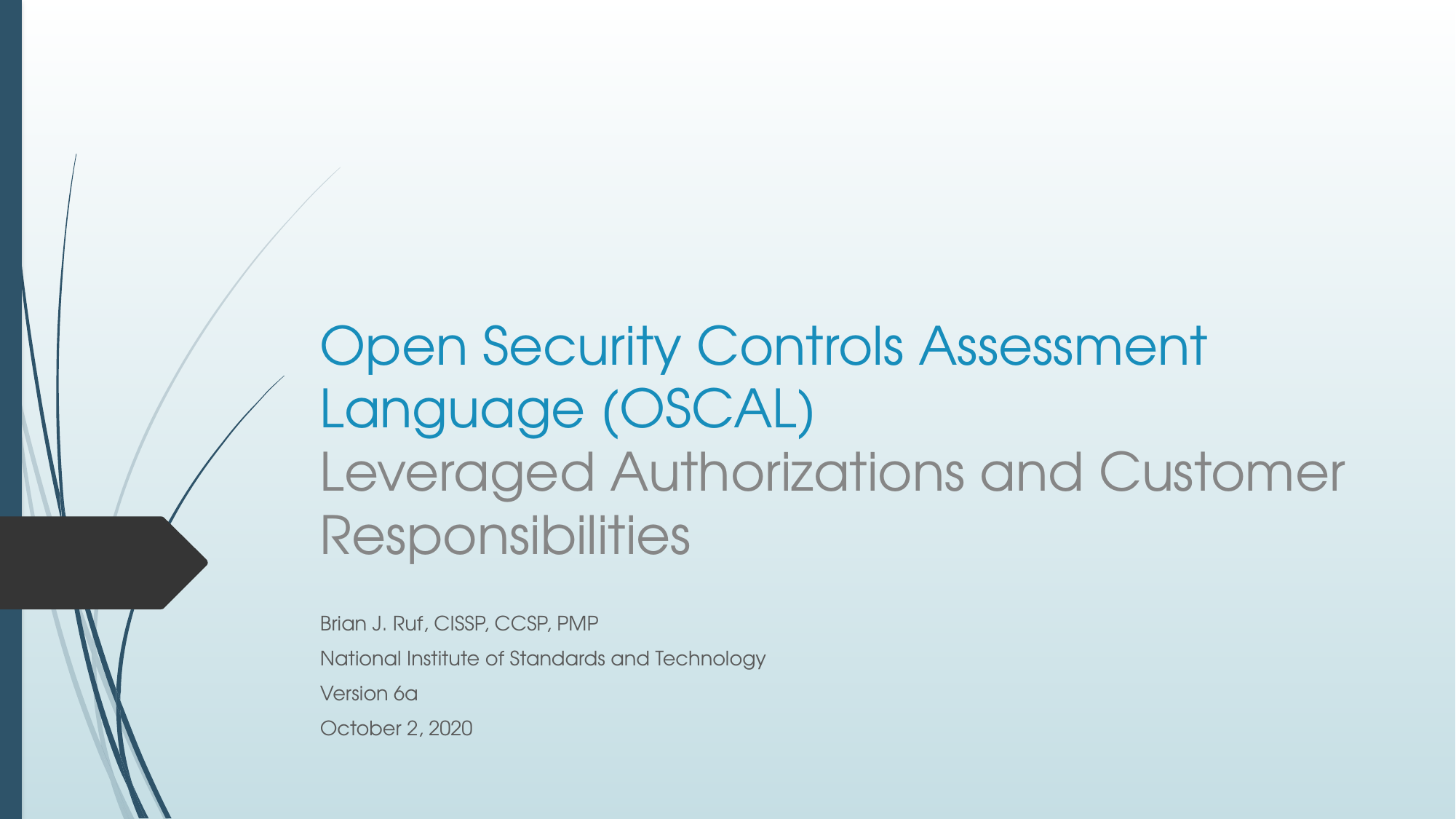

# Open Security Controls Assessment Language (OSCAL) Leveraged Authorizations and Customer Responsibilities

Brian J. Ruf, CISSP, CCSP, PMP
National Institute of Standards and Technology
Version 6a
October 2, 2020